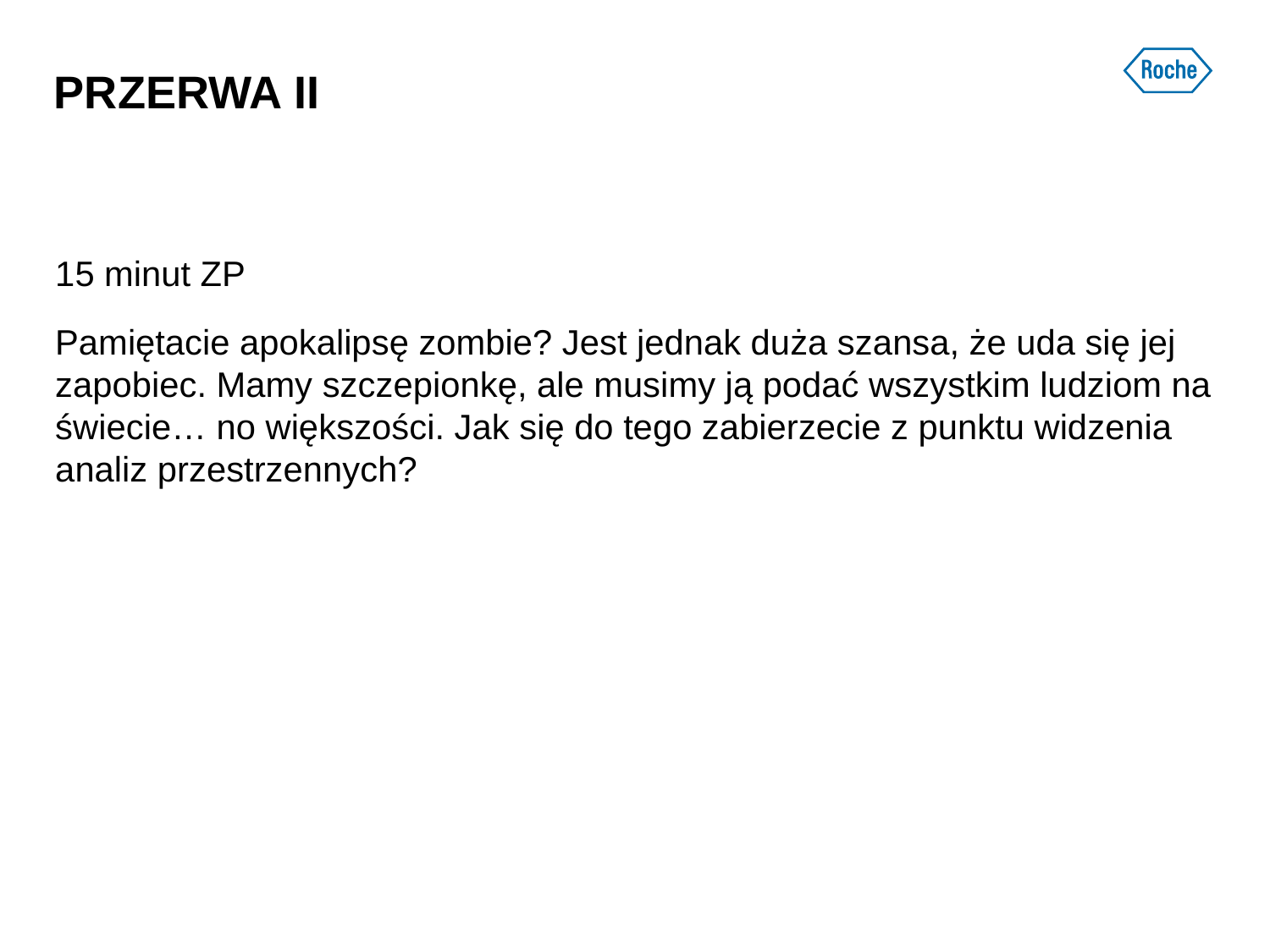

# PRZERWA II
15 minut ZP
Pamiętacie apokalipsę zombie? Jest jednak duża szansa, że uda się jej zapobiec. Mamy szczepionkę, ale musimy ją podać wszystkim ludziom na świecie… no większości. Jak się do tego zabierzecie z punktu widzenia analiz przestrzennych?